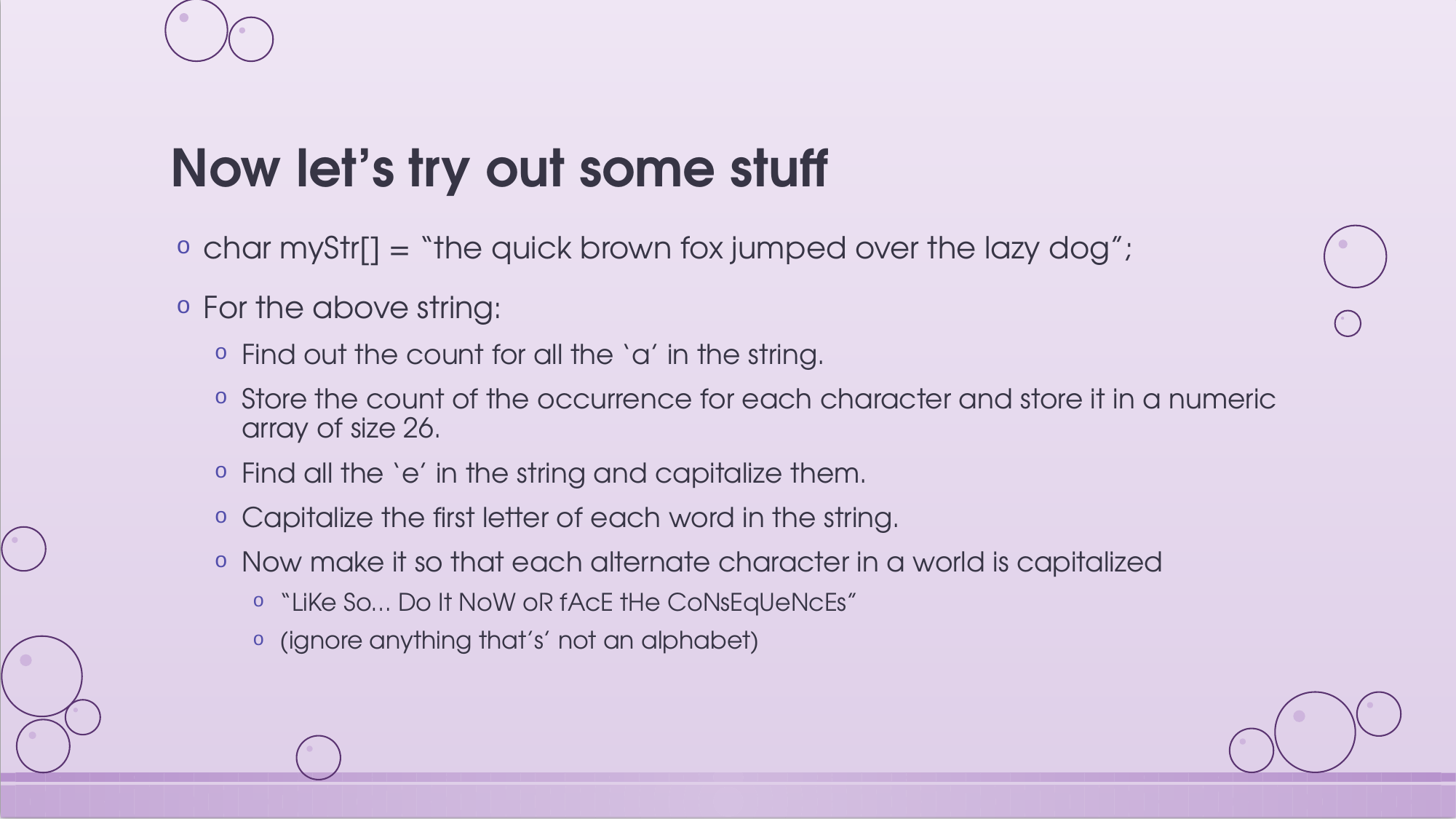

# Now let’s try out some stuff
char myStr[] = “the quick brown fox jumped over the lazy dog”;
For the above string:
Find out the count for all the ‘a’ in the string.
Store the count of the occurrence for each character and store it in a numeric array of size 26.
Find all the ‘e’ in the string and capitalize them.
Capitalize the first letter of each word in the string.
Now make it so that each alternate character in a world is capitalized
“LiKe So… Do It NoW oR fAcE tHe CoNsEqUeNcEs”
(ignore anything that’s’ not an alphabet)